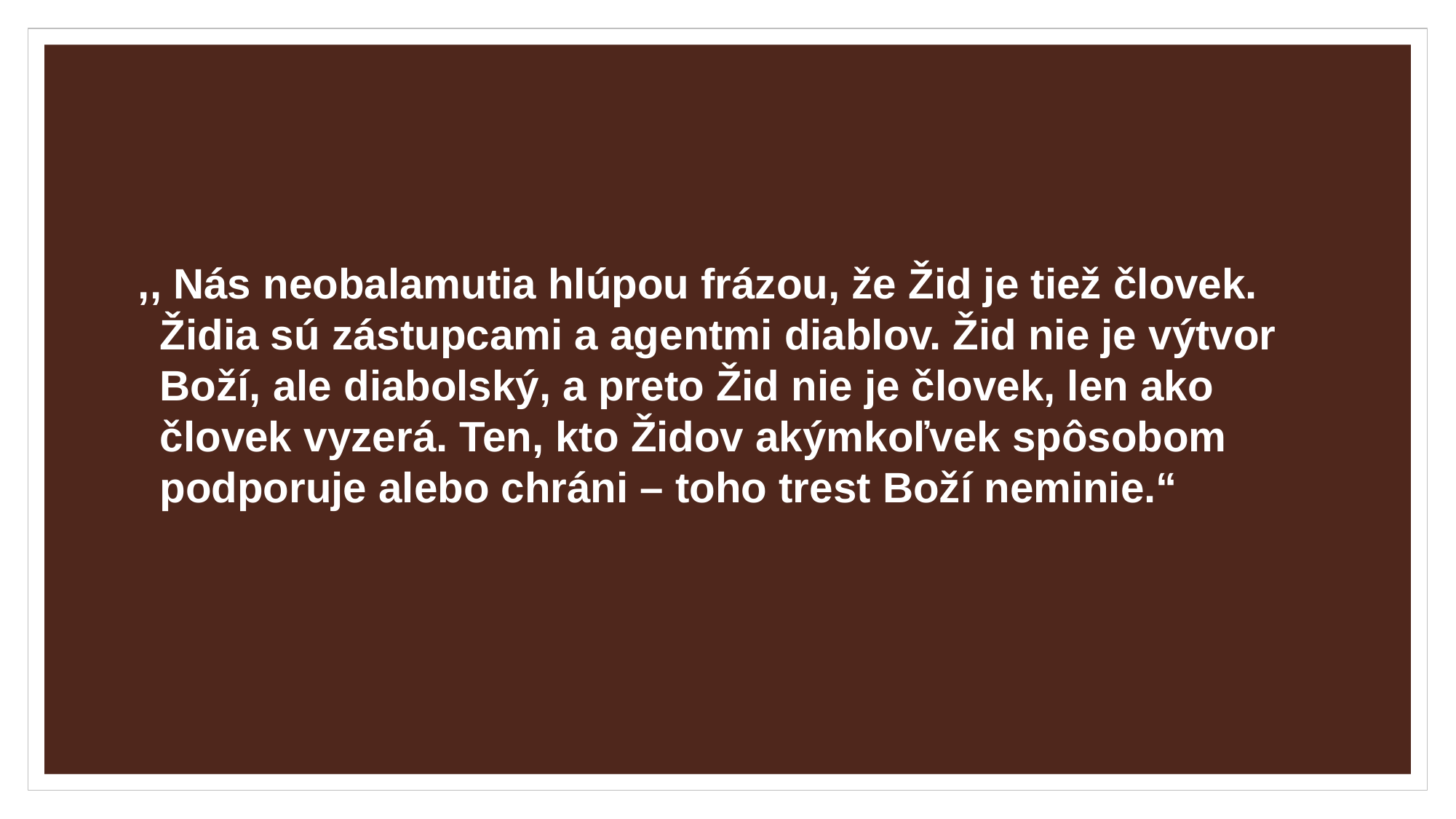

#
,, Nás neobalamutia hlúpou frázou, že Žid je tiež človek. Židia sú zástupcami a agentmi diablov. Žid nie je výtvor Boží, ale diabolský, a preto Žid nie je človek, len ako človek vyzerá. Ten, kto Židov akýmkoľvek spôsobom podporuje alebo chráni – toho trest Boží neminie.“